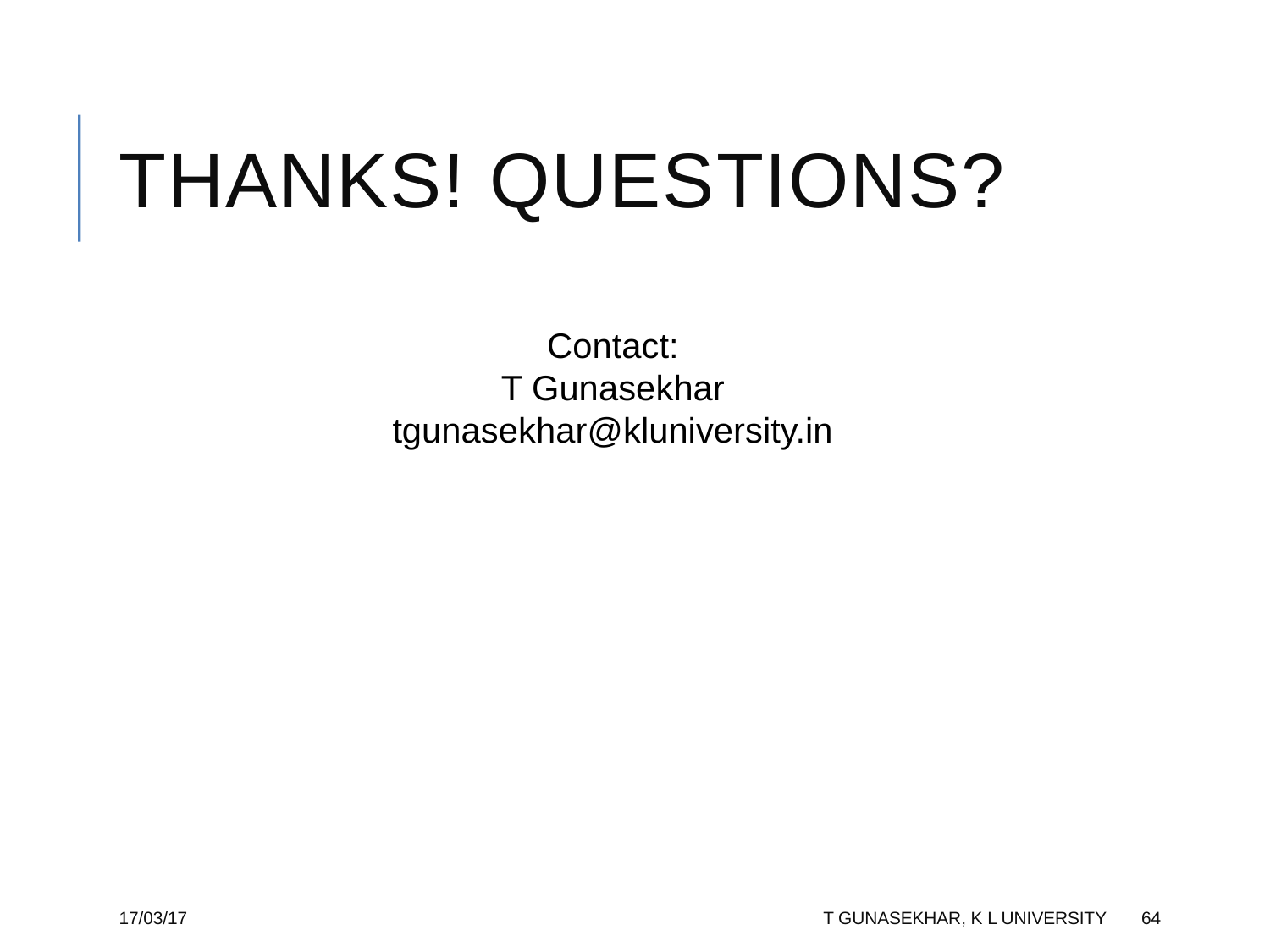

Thanks! Questions?
Contact:
T Gunasekhar
tgunasekhar@kluniversity.in
17/03/17
T Gunasekhar, K L University
64